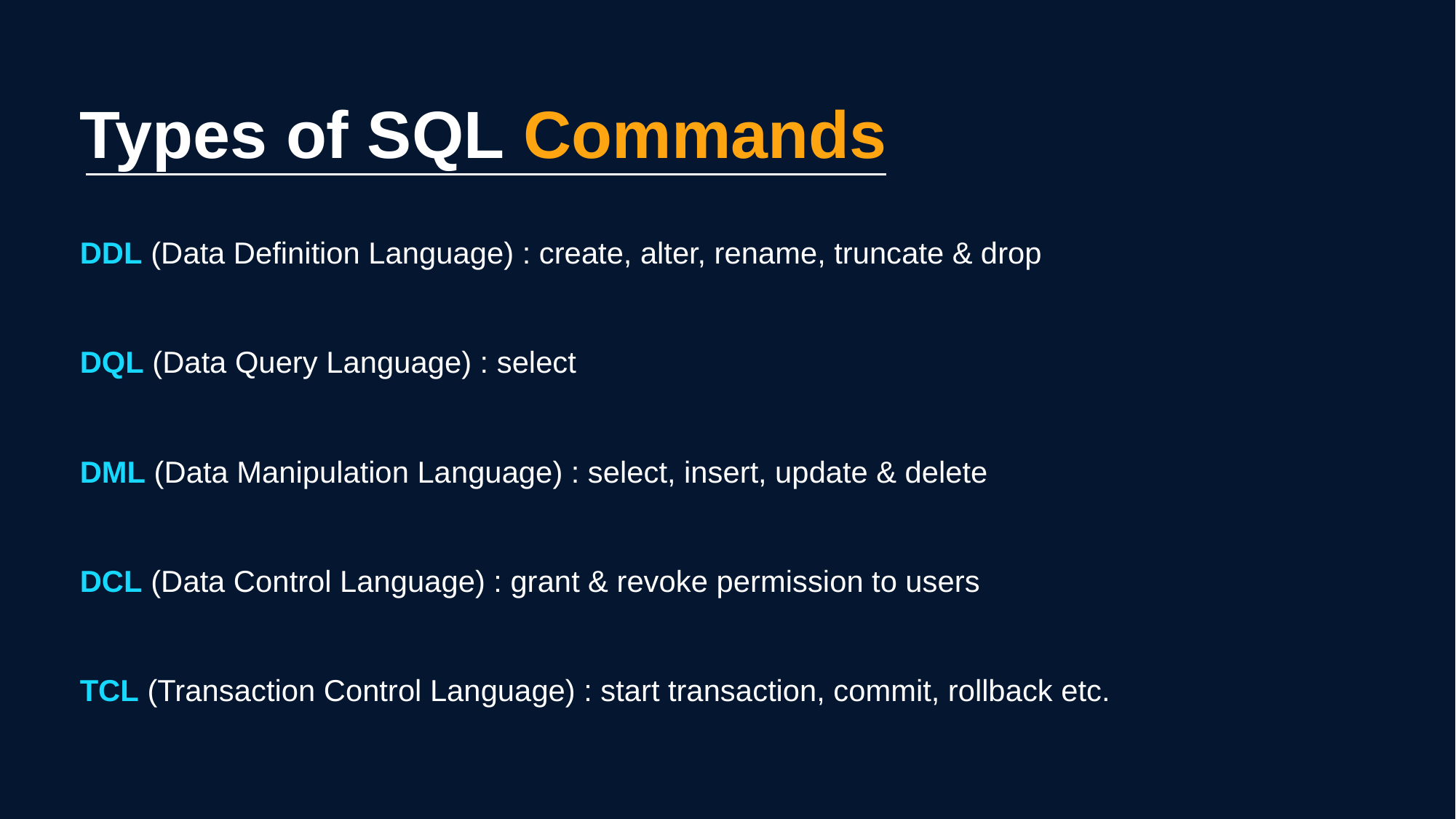

Types of SQL Commands
DDL (Data Definition Language) : create, alter, rename, truncate & drop

DQL (Data Query Language) : select

DML (Data Manipulation Language) : select, insert, update & delete

DCL (Data Control Language) : grant & revoke permission to users

TCL (Transaction Control Language) : start transaction, commit, rollback etc.